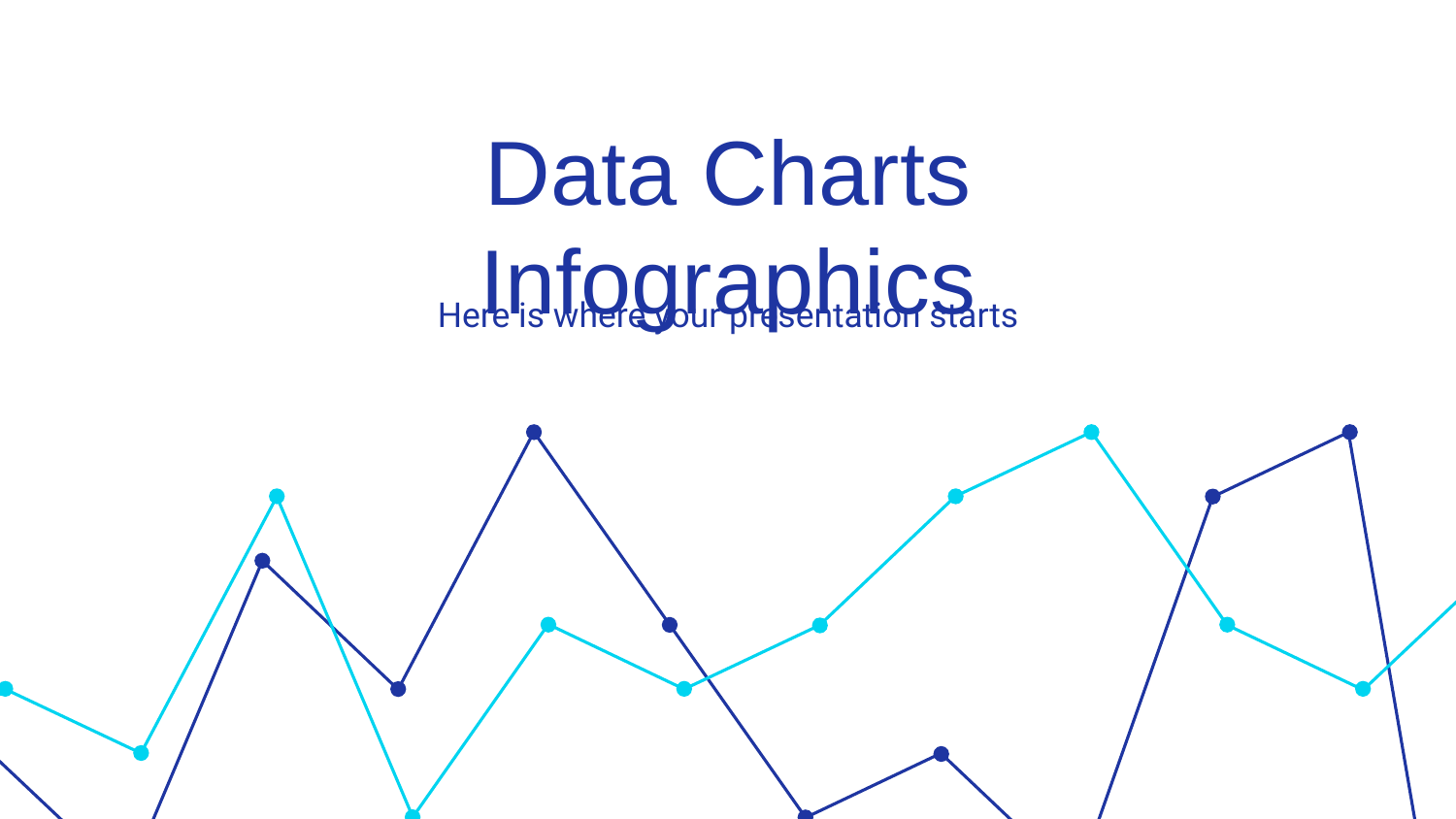

# Data Charts Infographics
Here is where your presentation starts